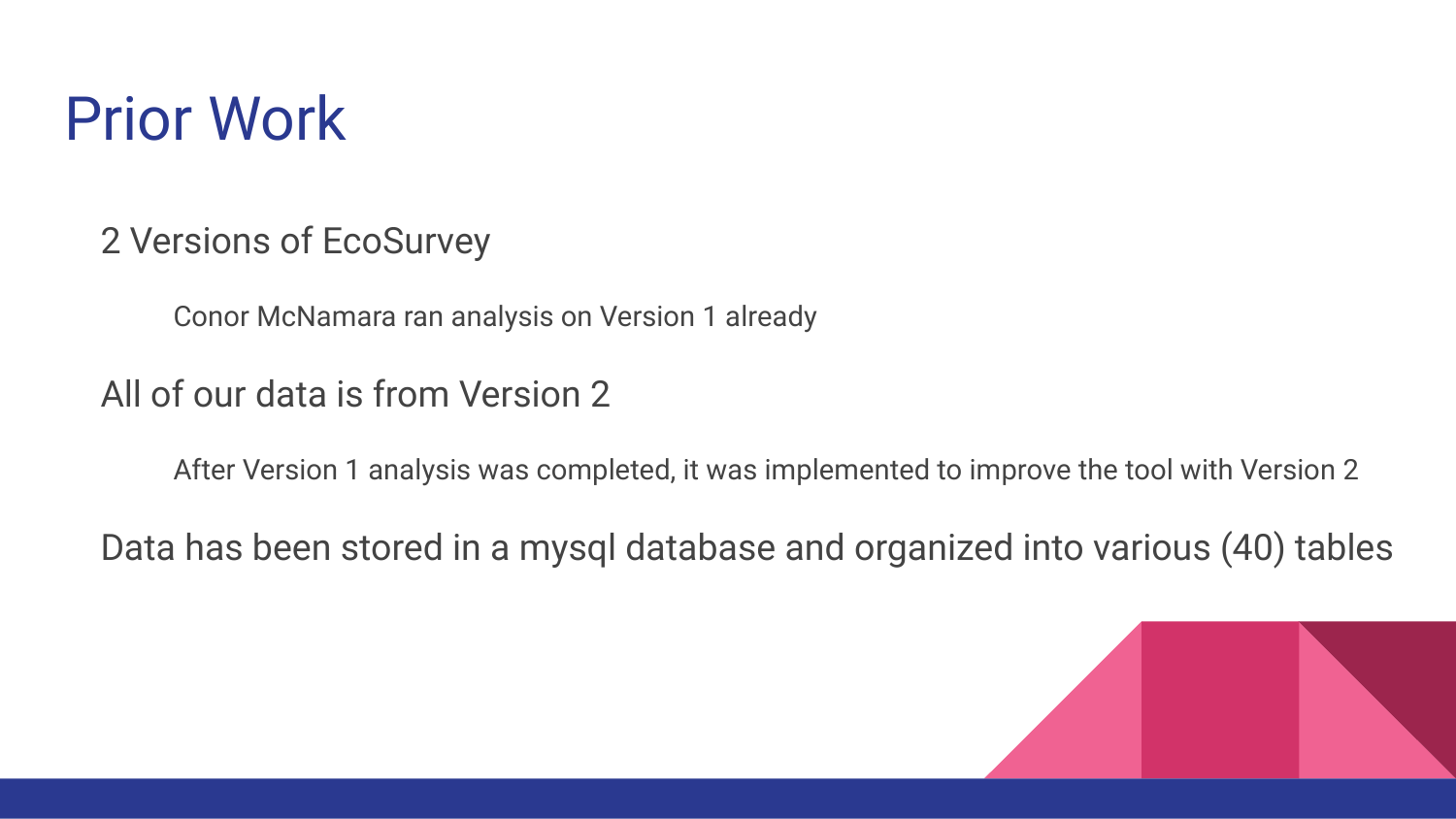

# Prior Work
2 Versions of EcoSurvey
Conor McNamara ran analysis on Version 1 already
All of our data is from Version 2
After Version 1 analysis was completed, it was implemented to improve the tool with Version 2
Data has been stored in a mysql database and organized into various (40) tables